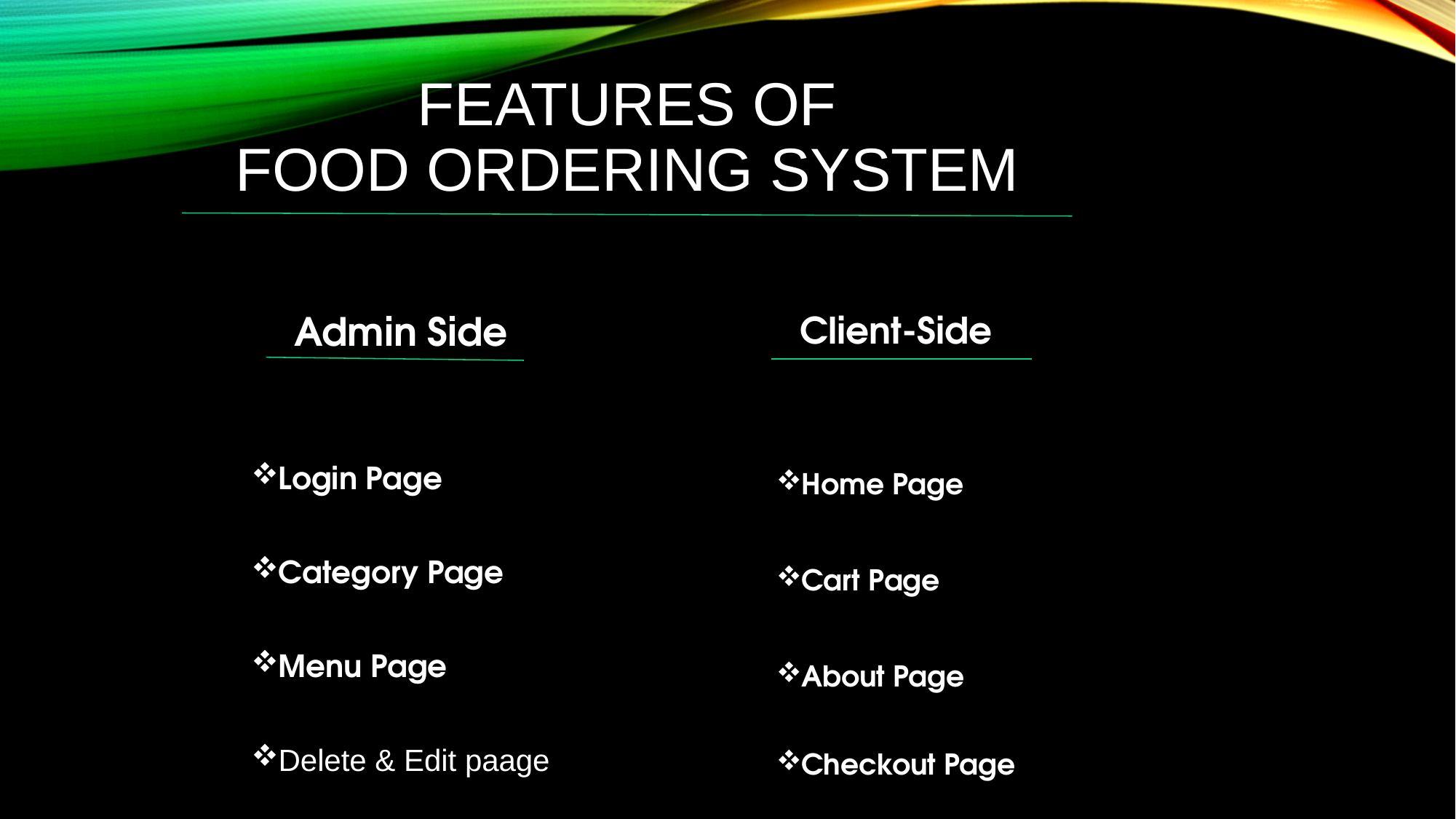

# Features of FOOD ORDERING SYSTEM
   Client-Side

Home Page

Cart Page

About Page

Checkout Page
     Admin Side

Login Page

Category Page

Menu Page

Delete & Edit paage